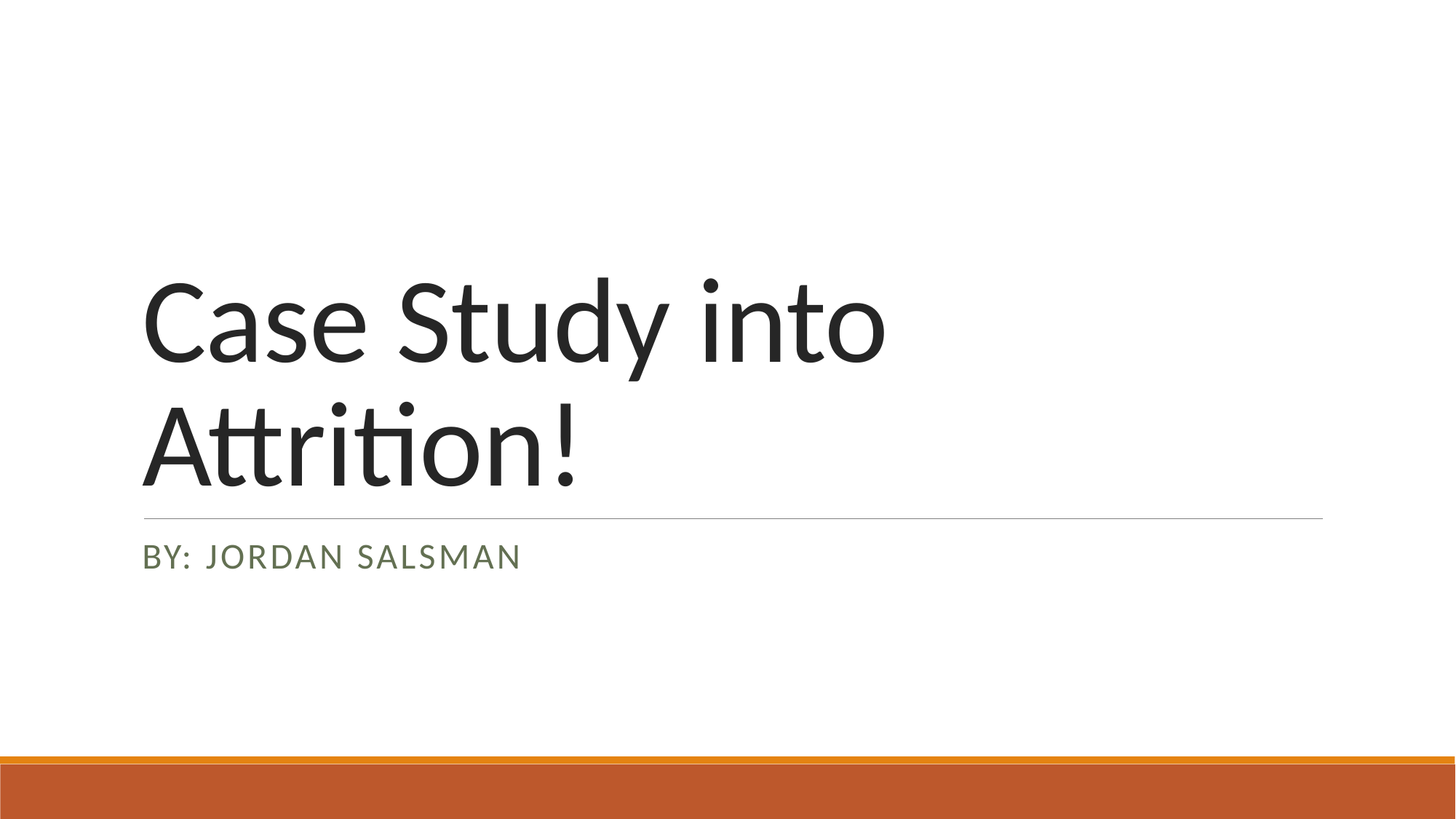

# Case Study into Attrition!
By: Jordan Salsman